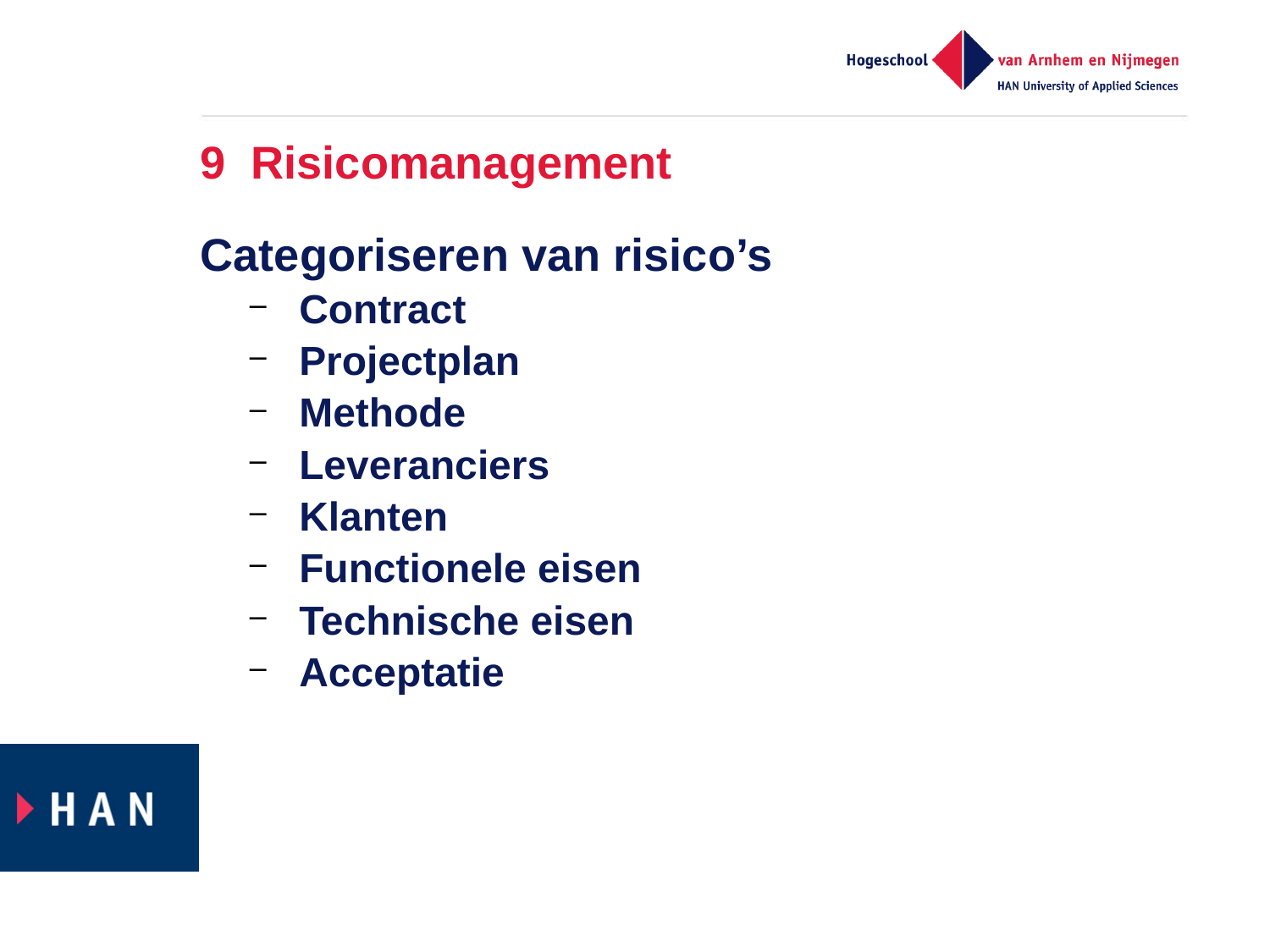

# 9  Risicomanagement
Categoriseren van risico’s
Contract
Projectplan
Methode
Leveranciers
Klanten
Functionele eisen
Technische eisen
Acceptatie